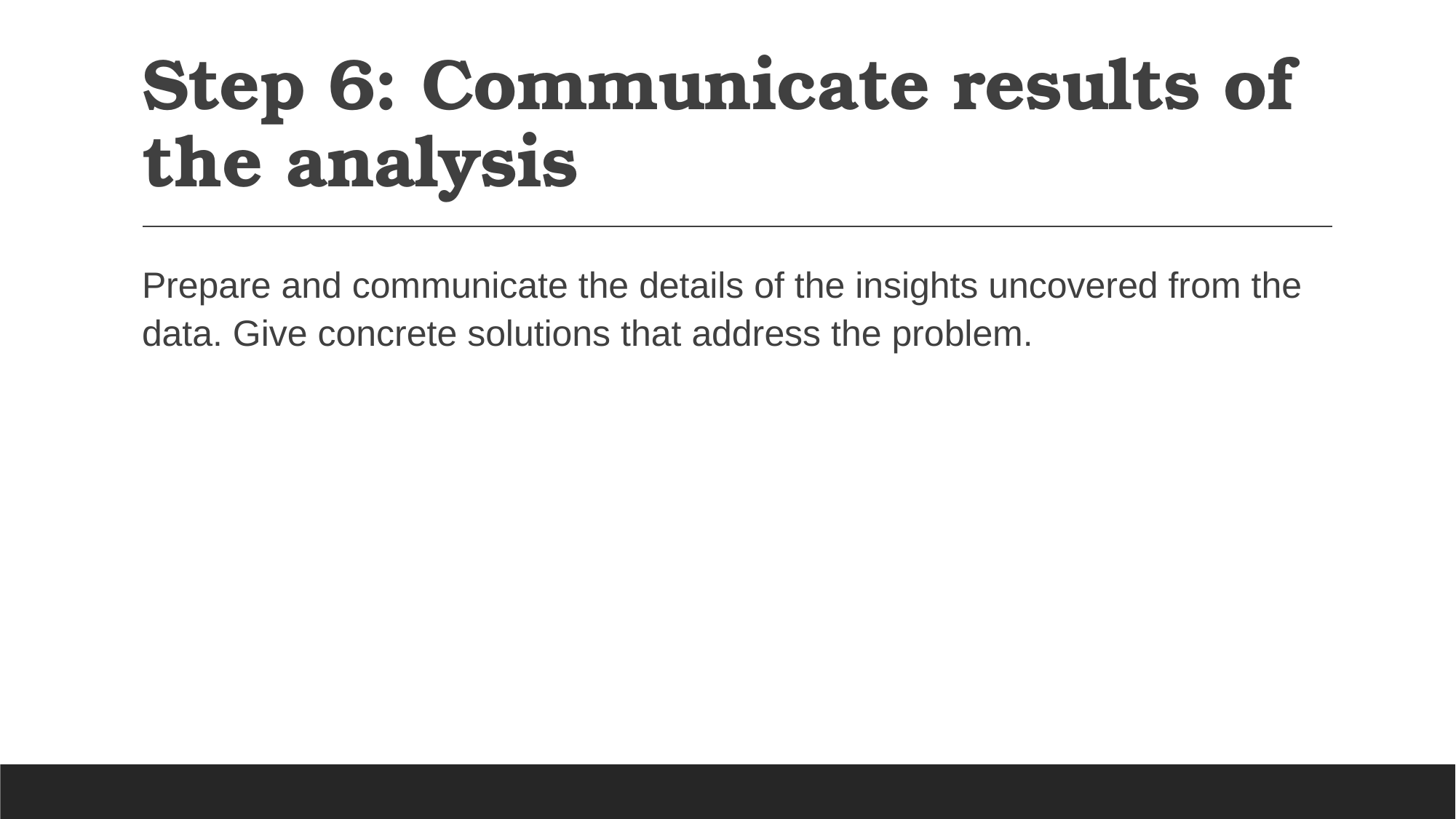

# Step 6: Communicate results of the analysis
Prepare and communicate the details of the insights uncovered from the data. Give concrete solutions that address the problem.